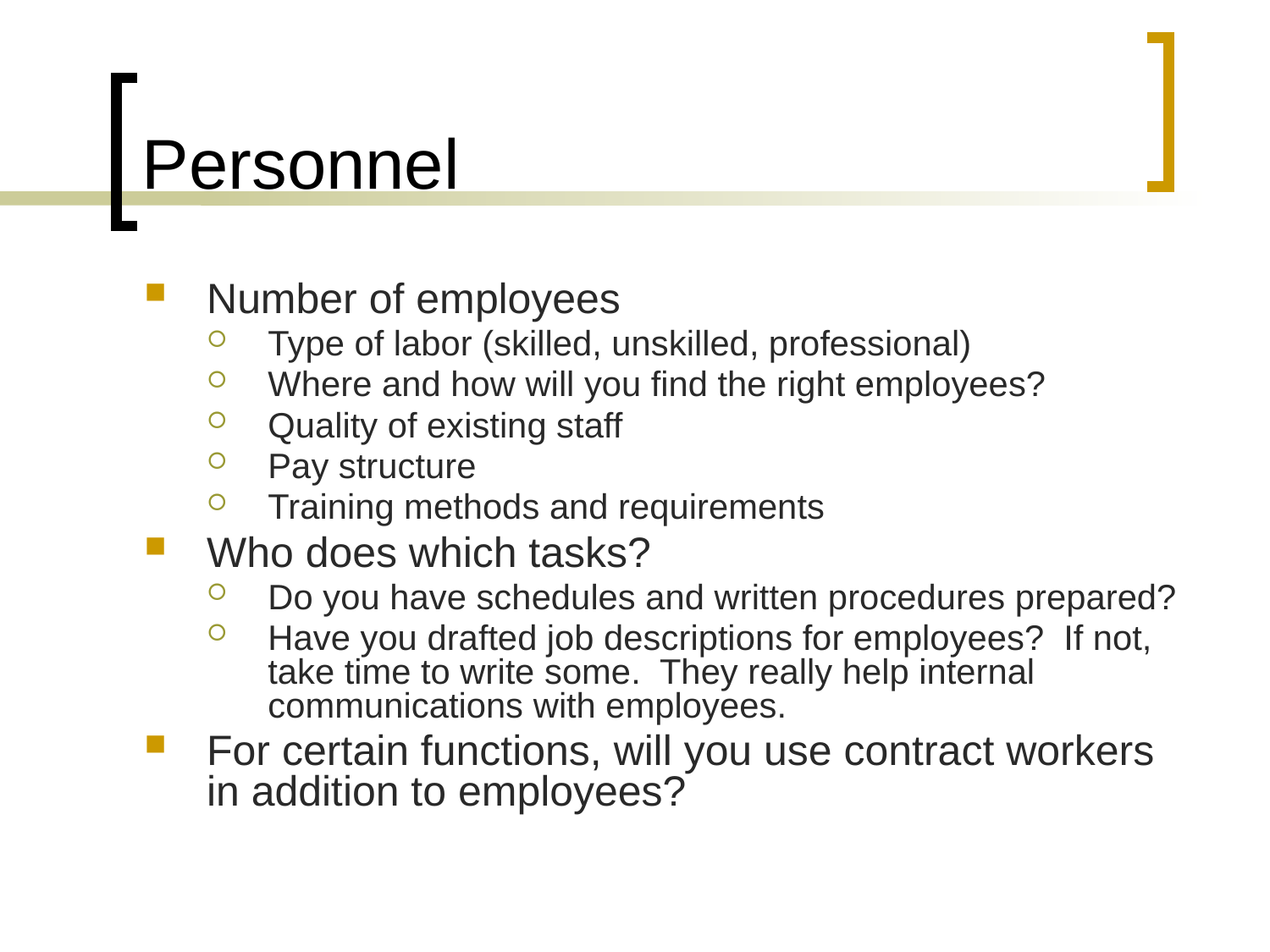

# Personnel
Number of employees
Type of labor (skilled, unskilled, professional)
Where and how will you find the right employees?
Quality of existing staff
Pay structure
Training methods and requirements
Who does which tasks?
Do you have schedules and written procedures prepared?
Have you drafted job descriptions for employees?  If not, take time to write some.  They really help internal communications with employees.
For certain functions, will you use contract workers in addition to employees?